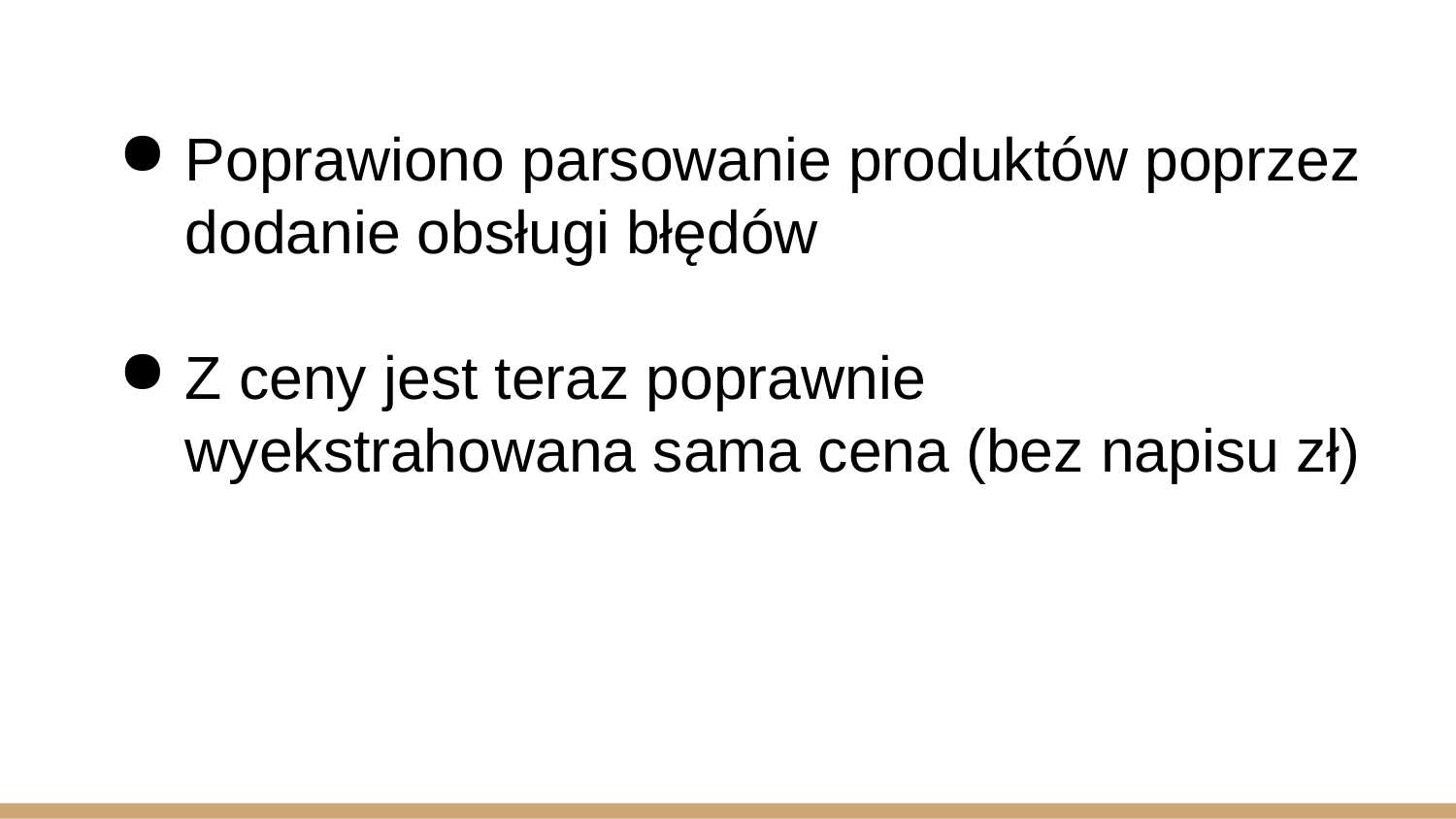

Poprawiono parsowanie produktów poprzez dodanie obsługi błędów
Z ceny jest teraz poprawnie wyekstrahowana sama cena (bez napisu zł)